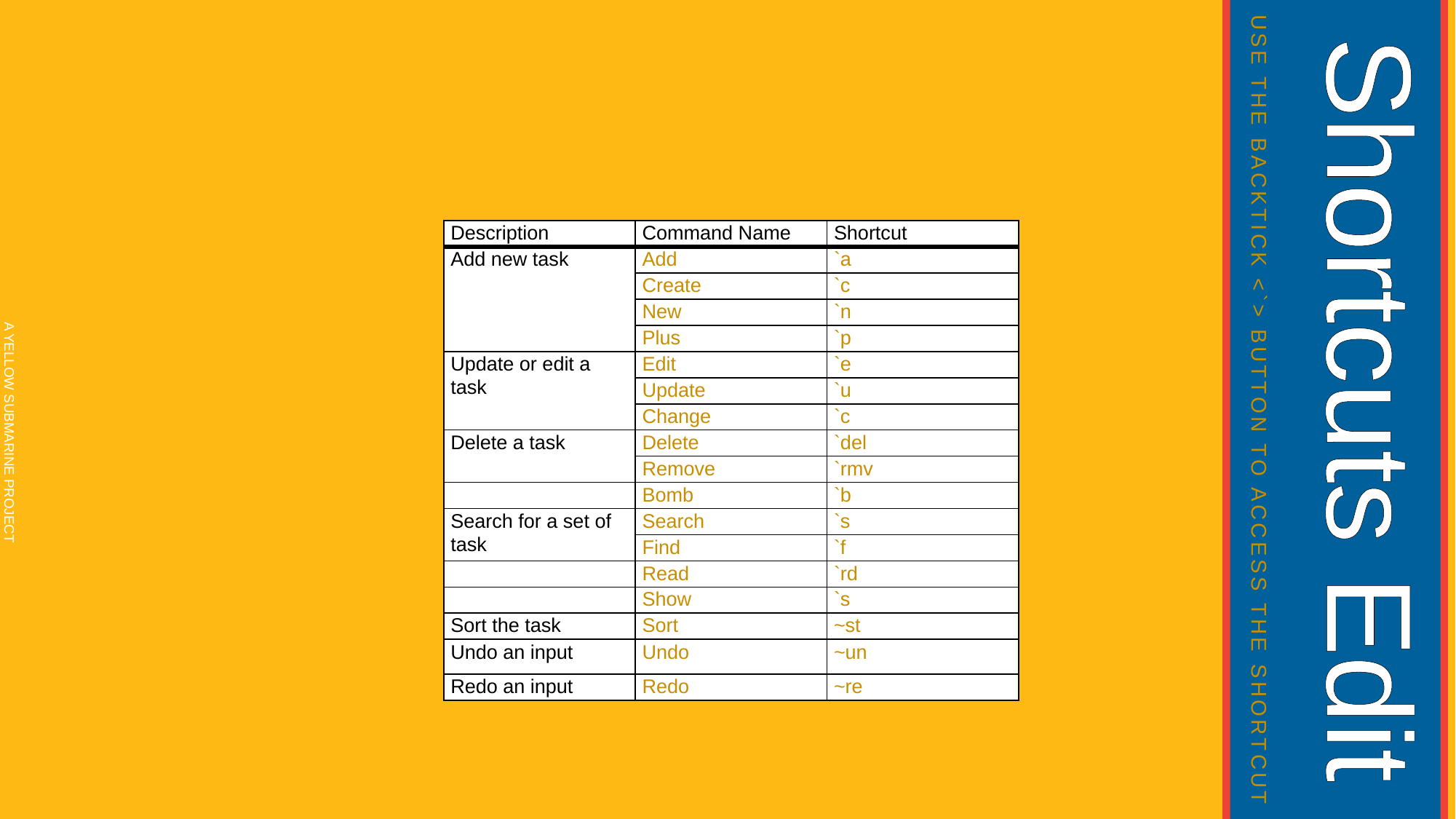

| Description | Command Name | Shortcut |
| --- | --- | --- |
| Add new task | Add | `a |
|  | Create | `c |
|  | New | `n |
|  | Plus | `p |
| Update or edit a task | Edit | `e |
|  | Update | `u |
|  | Change | `c |
| Delete a task | Delete | `del |
|  | Remove | `rmv |
|  | Bomb | `b |
| Search for a set of task | Search | `s |
|  | Find | `f |
|  | Read | `rd |
|  | Show | `s |
| Sort the task | Sort | ~st |
| Undo an input | Undo | ~un |
| Redo an input | Redo | ~re |
# Shortcuts Edit
Use the Backtick <`> button to access the shortcut
A Yellow Submarine Project